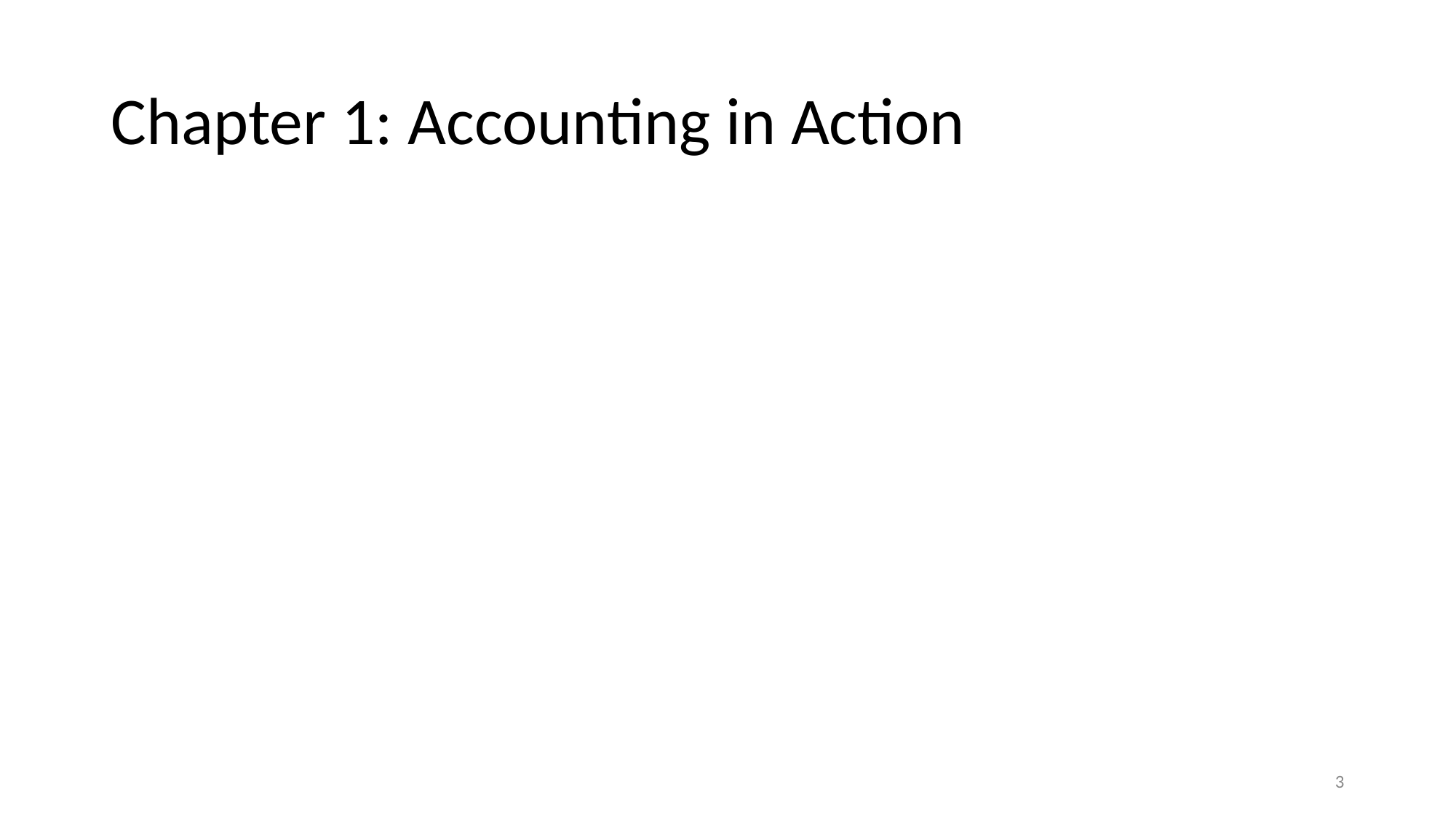

# Chapter 1: Accounting in Action

3